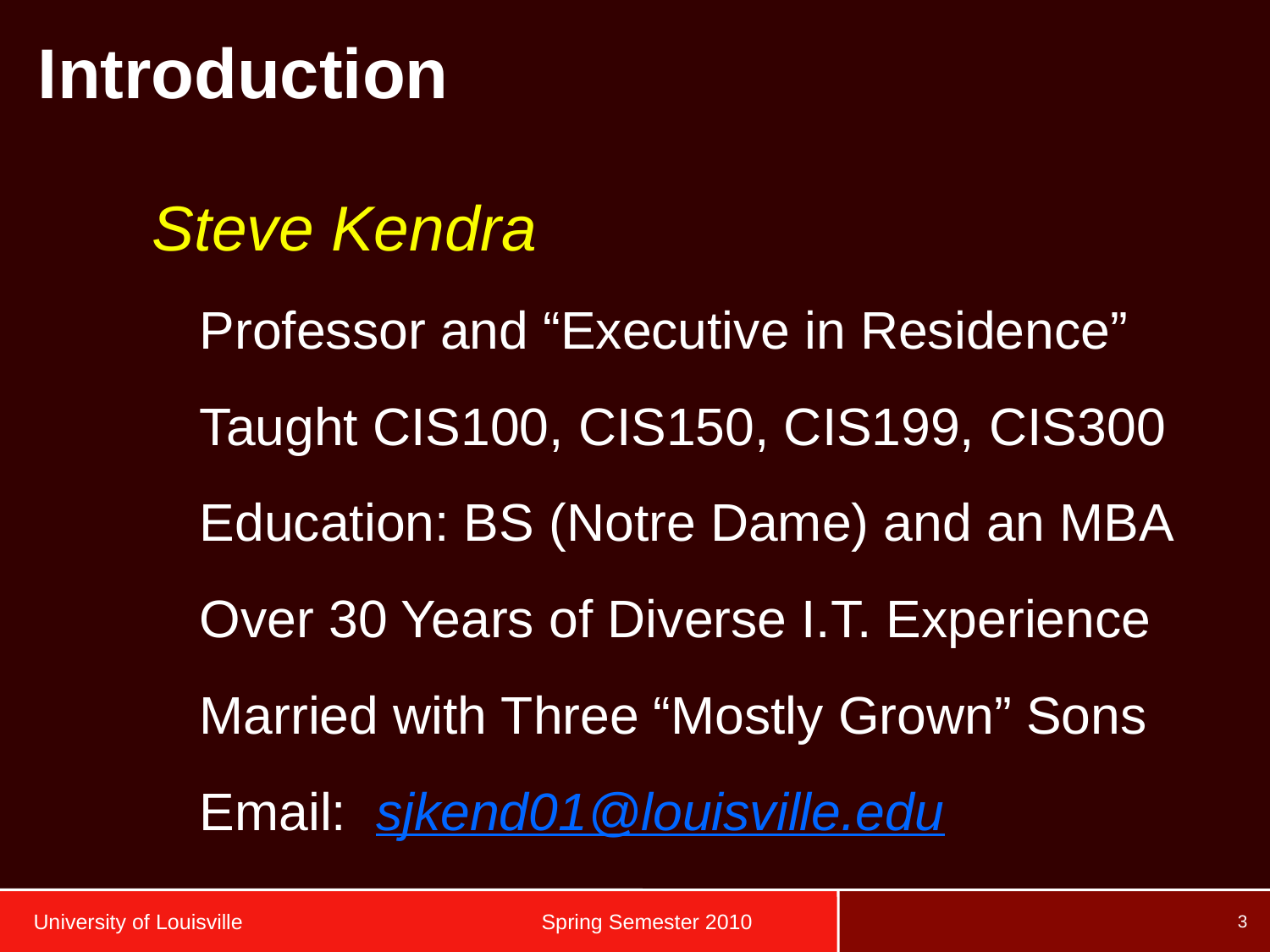

# Introduction
Steve Kendra
	Professor and “Executive in Residence”
	Taught CIS100, CIS150, CIS199, CIS300
	Education: BS (Notre Dame) and an MBA
	Over 30 Years of Diverse I.T. Experience
	Married with Three “Mostly Grown” Sons
	Email:  sjkend01@louisville.edu
University of Louisville		            	Spring Semester 2010